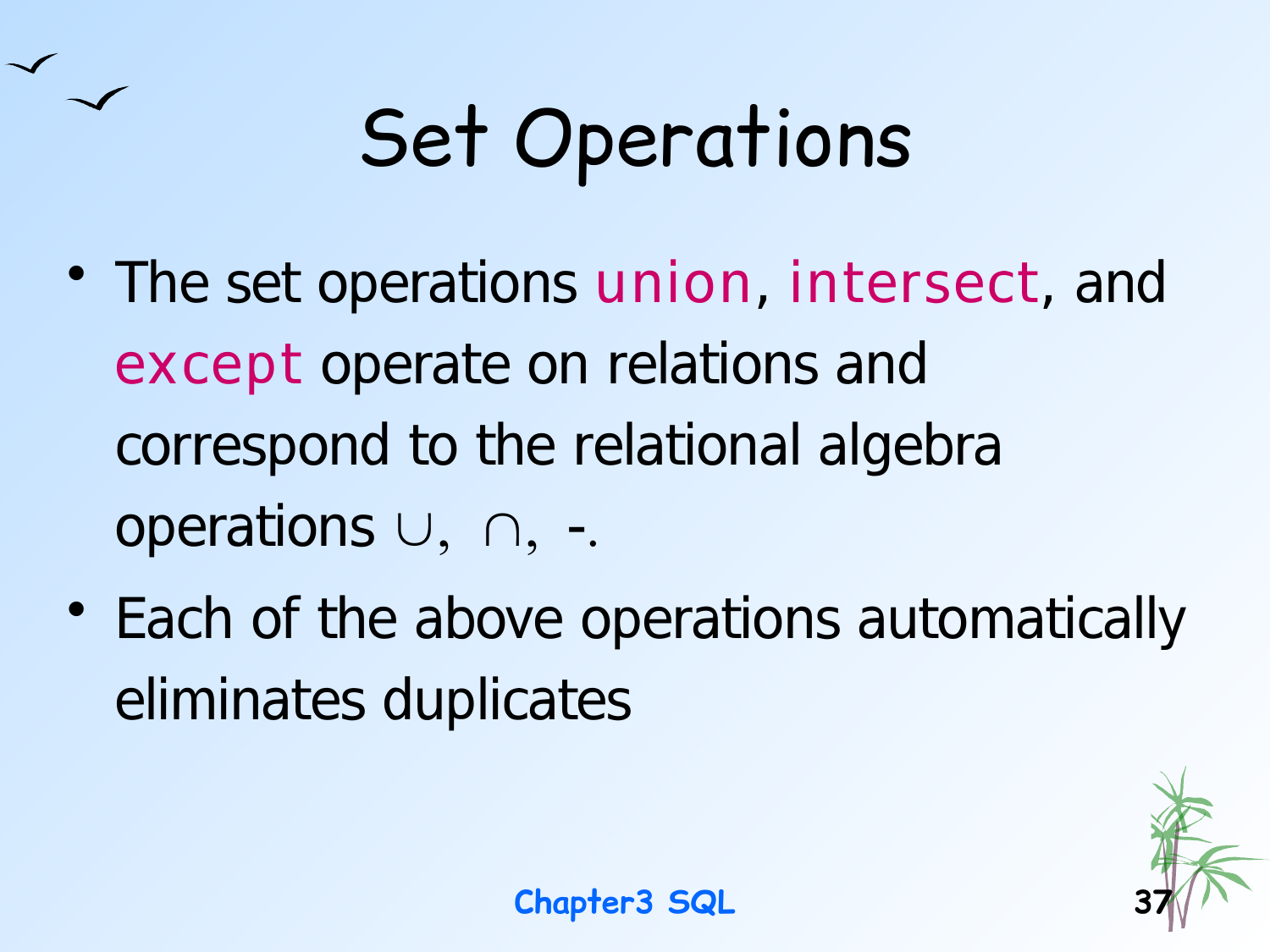

# Set Operations
The set operations union, intersect, and except operate on relations and correspond to the relational algebra operations ∪, ∩, −.
Each of the above operations automatically eliminates duplicates
Chapter3 SQL
37